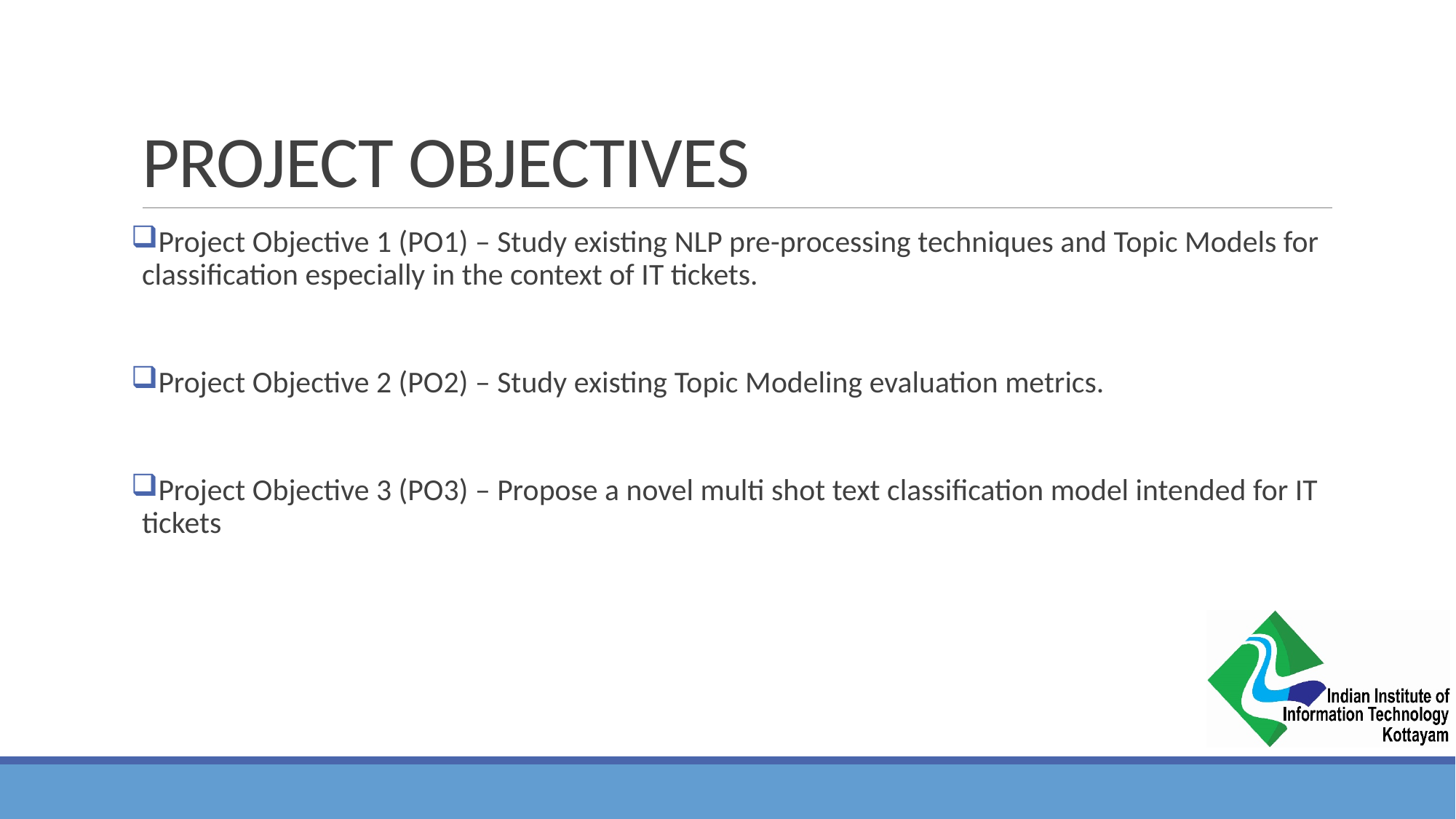

# PROJECT OBJECTIVES
Project Objective 1 (PO1) – Study existing NLP pre-processing techniques and Topic Models for classification especially in the context of IT tickets.

Project Objective 2 (PO2) – Study existing Topic Modeling evaluation metrics.

Project Objective 3 (PO3) – Propose a novel multi shot text classification model intended for IT tickets